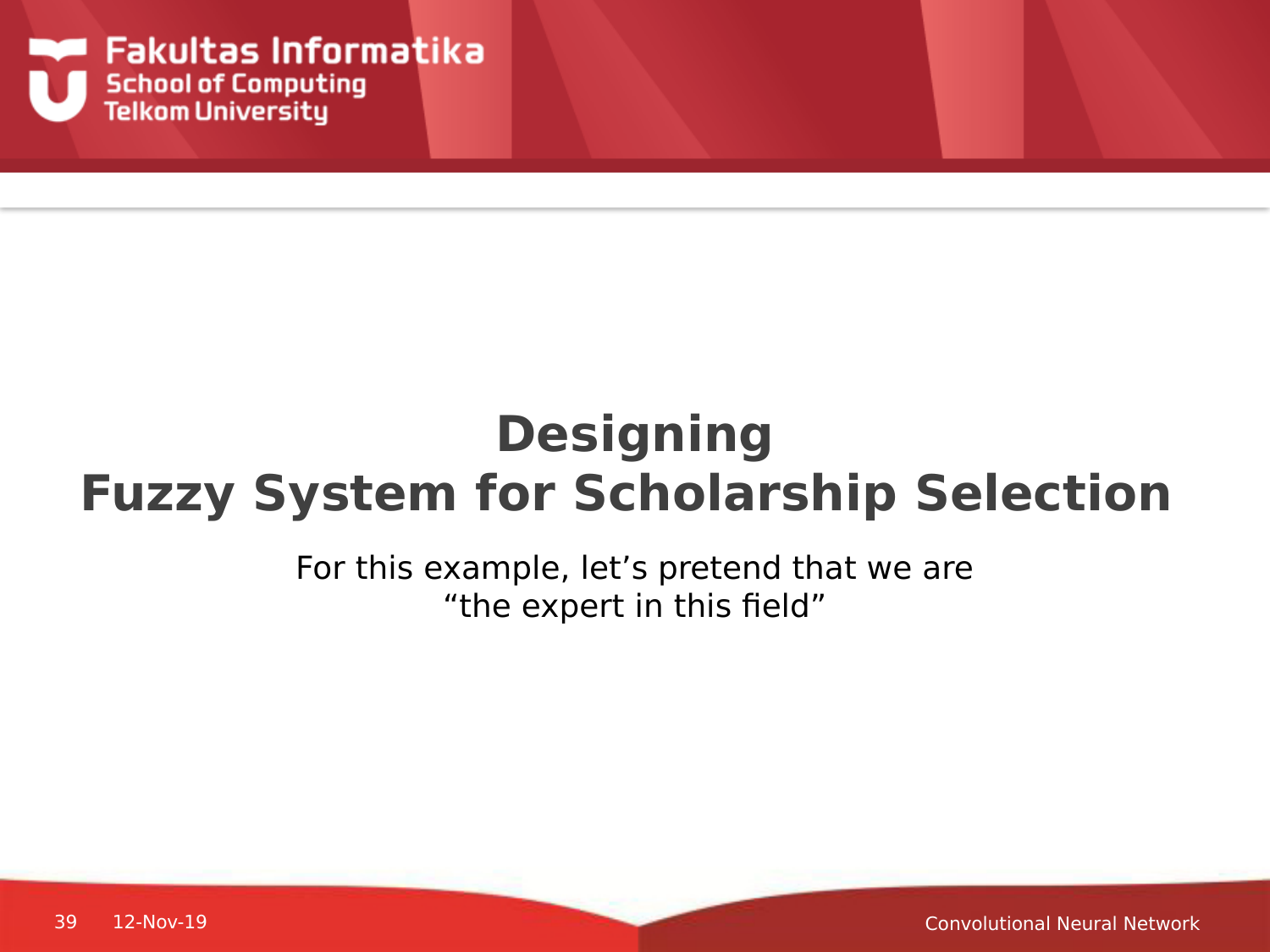

# Designing Fuzzy System for Scholarship Selection
For this example, let’s pretend that we are “the expert in this field”
Convolutional Neural Network
39
12-Nov-19